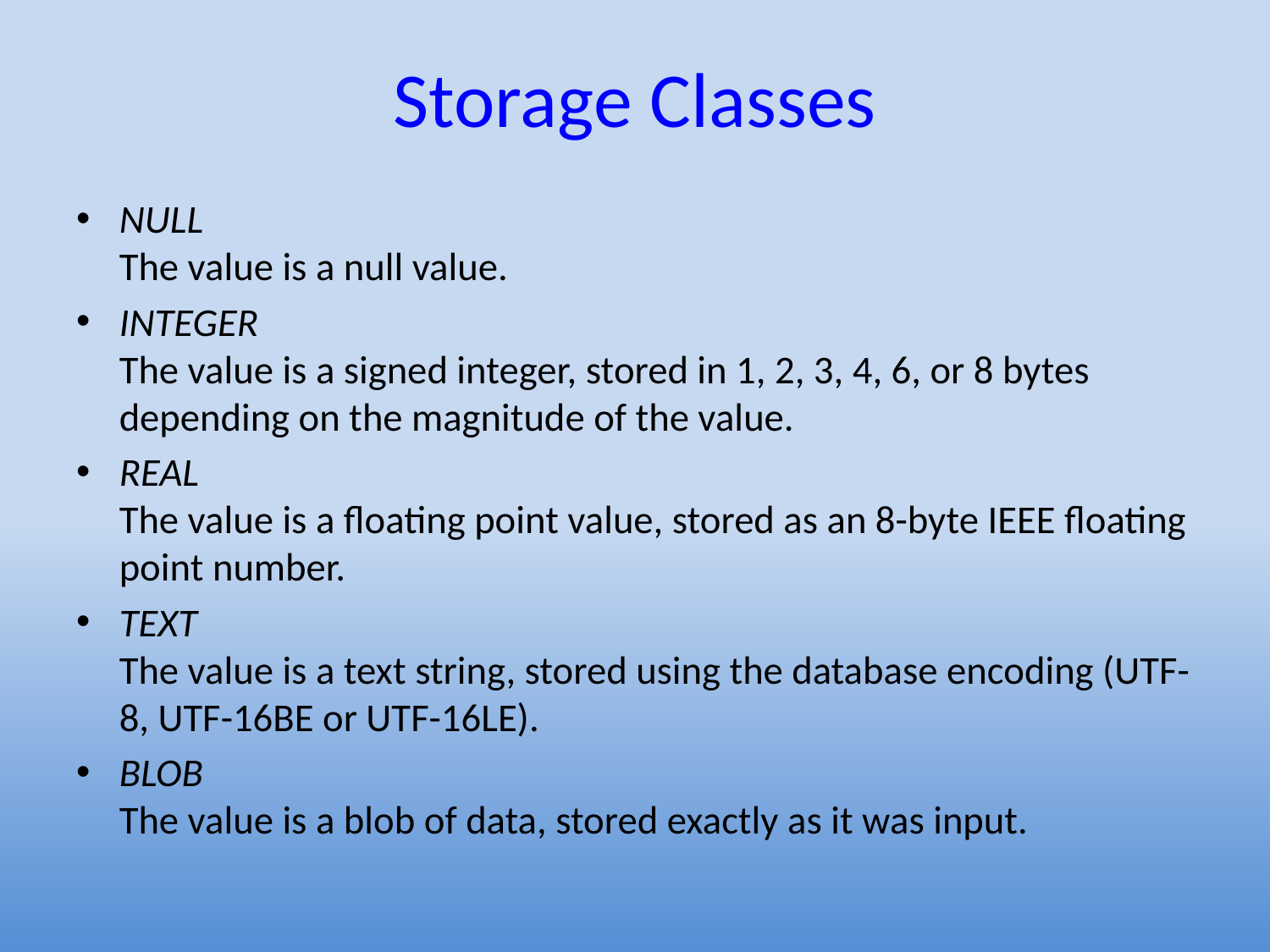

# Storage Classes
NULL
The value is a null value.
INTEGER
The value is a signed integer, stored in 1, 2, 3, 4, 6, or 8 bytes depending on the magnitude of the value.
REAL
The value is a floating point value, stored as an 8-byte IEEE floating point number.
TEXT
The value is a text string, stored using the database encoding (UTF-8, UTF-16BE or UTF-16LE).
BLOB
The value is a blob of data, stored exactly as it was input.